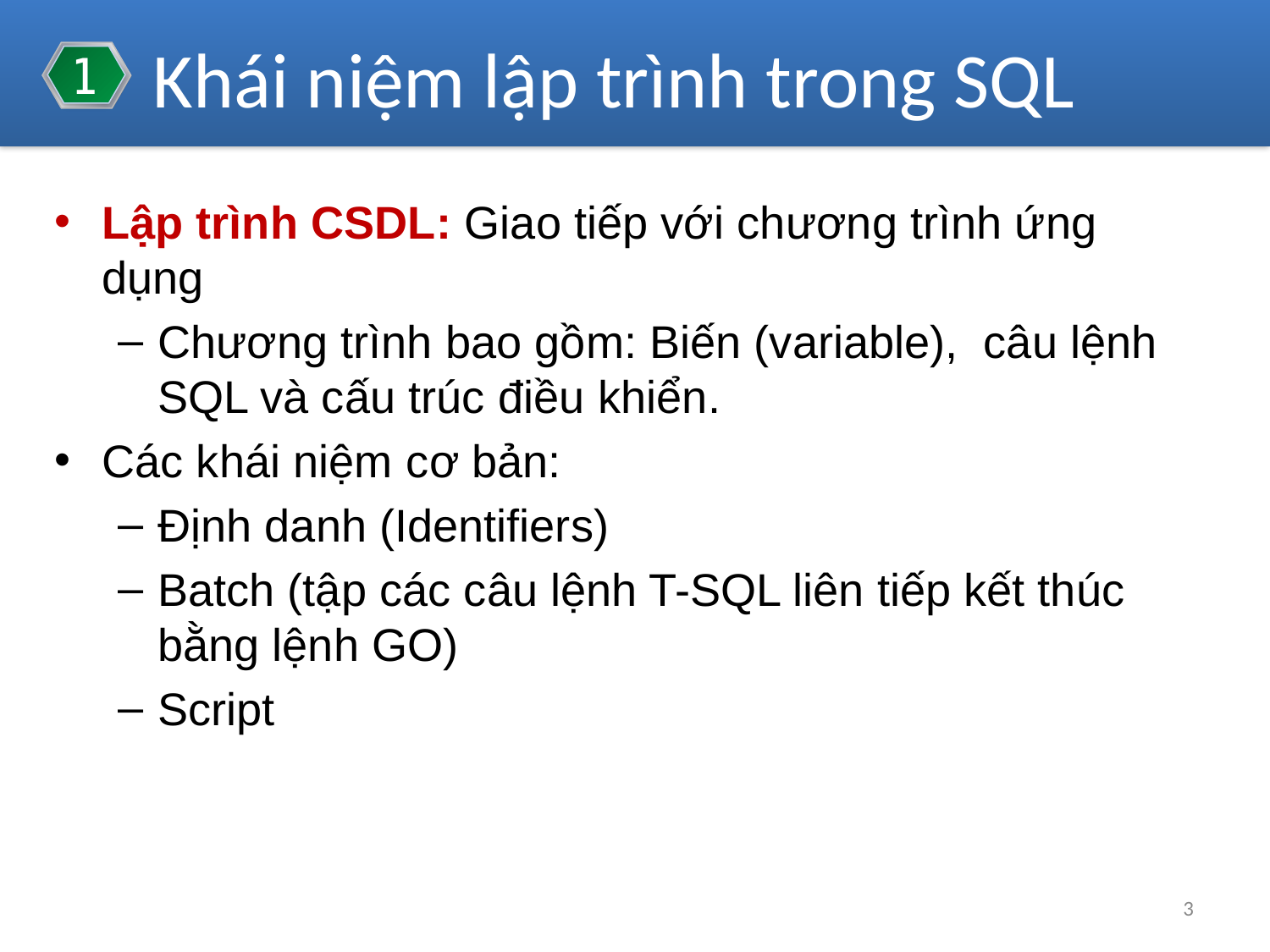

Khái niệm lập trình trong SQL

1

Lập trình CSDL: Giao tiếp với chương trình ứng dụng
Chương trình bao gồm: Biến (variable),  câu lệnh SQL và cấu trúc điều khiển.
Các khái niệm cơ bản:
Định danh (Identifiers)
Batch (tập các câu lệnh T-SQL liên tiếp kết thúc bằng lệnh GO)
Script

3